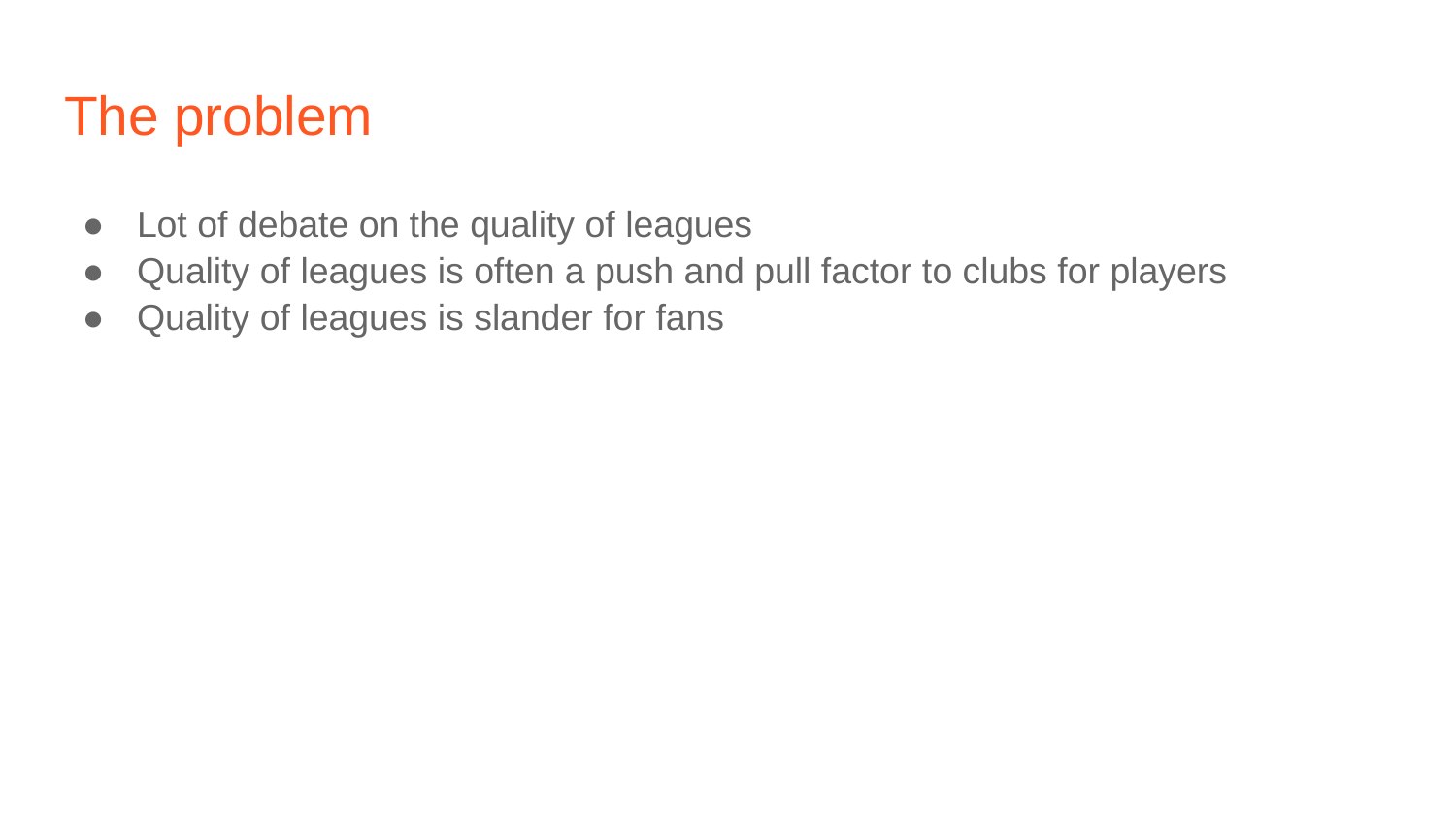

# The problem
Lot of debate on the quality of leagues
Quality of leagues is often a push and pull factor to clubs for players
Quality of leagues is slander for fans